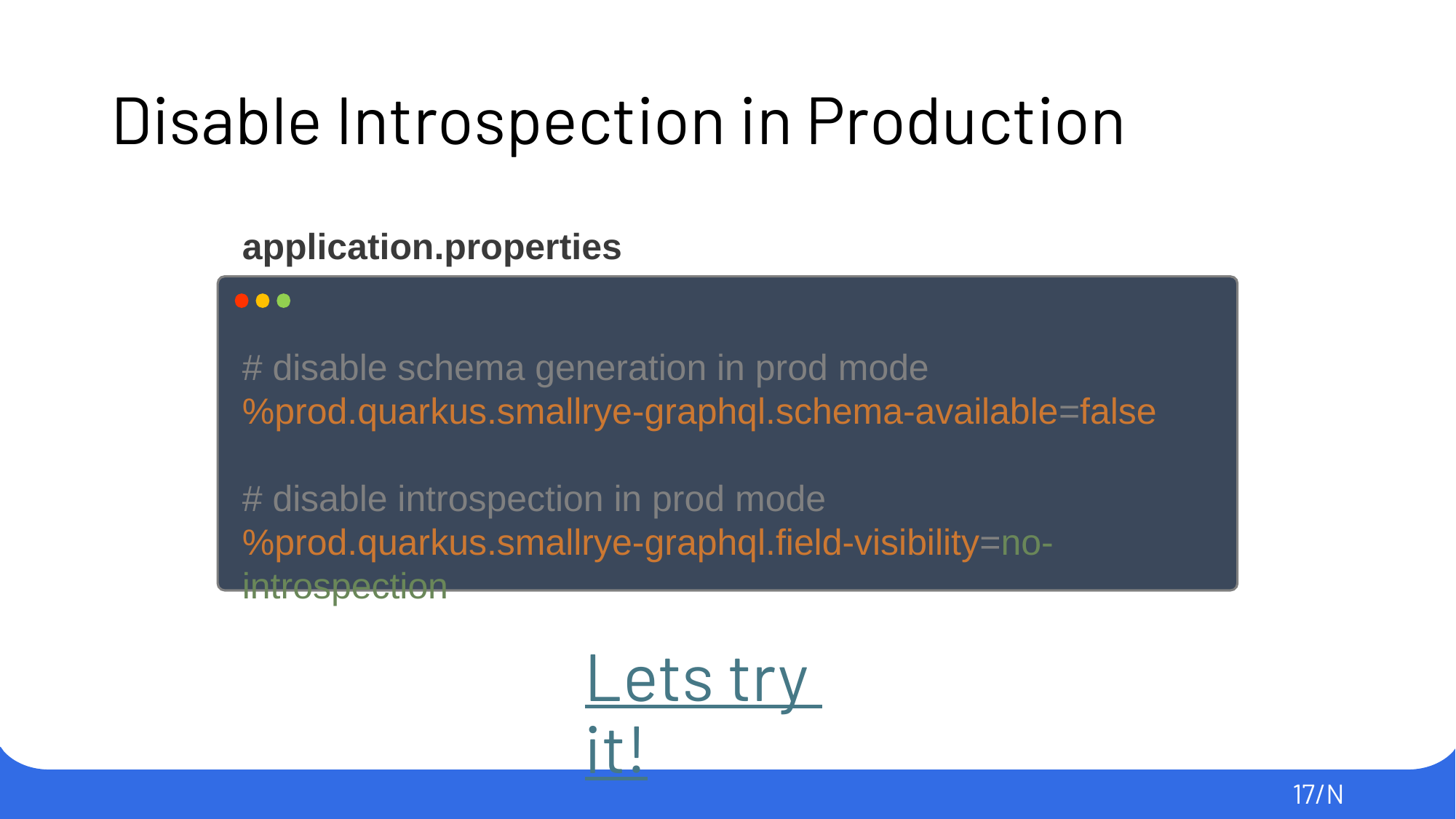

# Disable Introspection in Production
application.properties

# disable schema generation in prod mode %prod.quarkus.smallrye-graphql.schema-available=false
# disable introspection in prod mode
%prod.quarkus.smallrye-graphql.field-visibility=no-introspection
Lets try it!
17